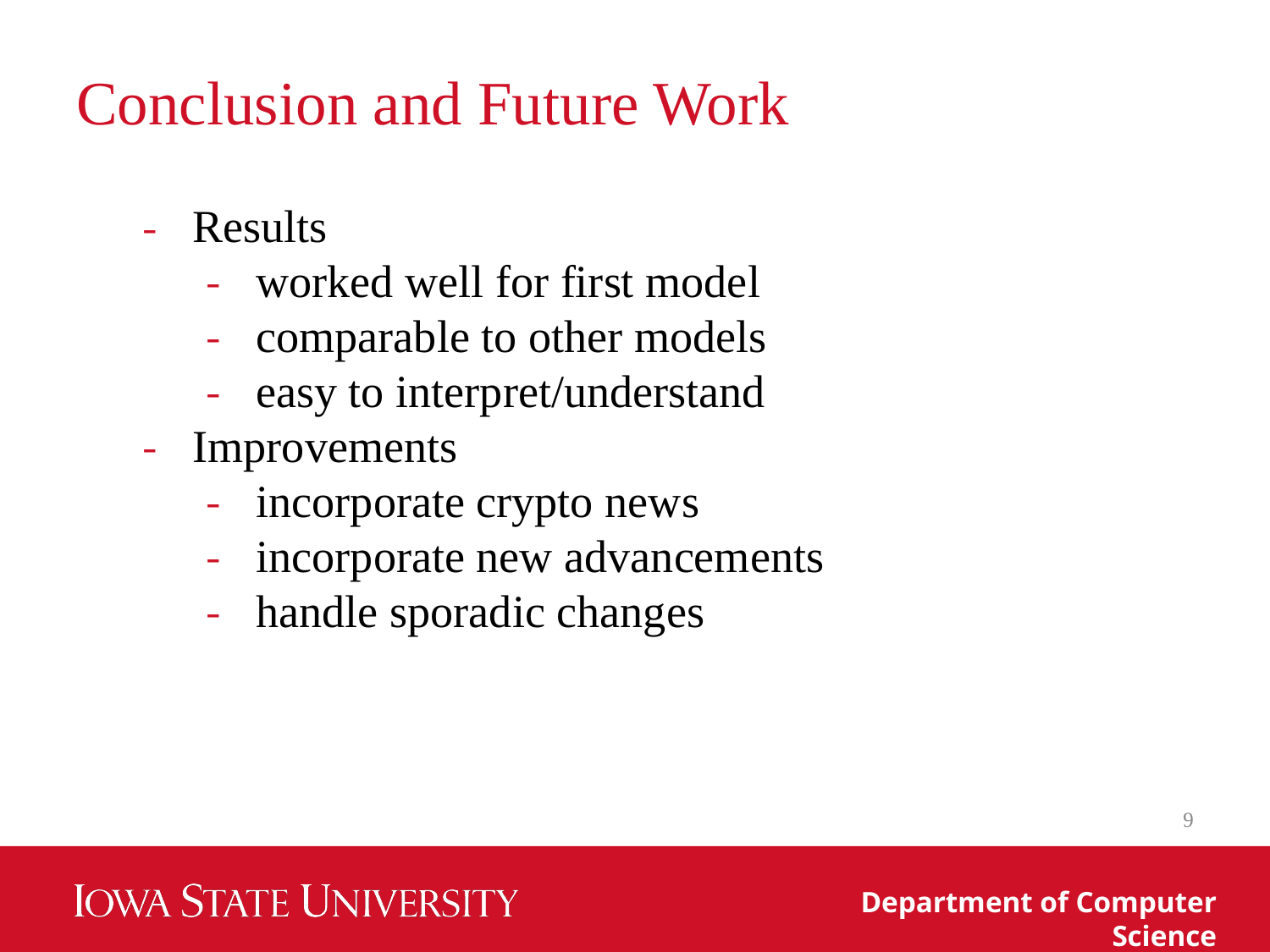

# Conclusion and Future Work
Results
worked well for first model
comparable to other models
easy to interpret/understand
Improvements
incorporate crypto news
incorporate new advancements
handle sporadic changes
9